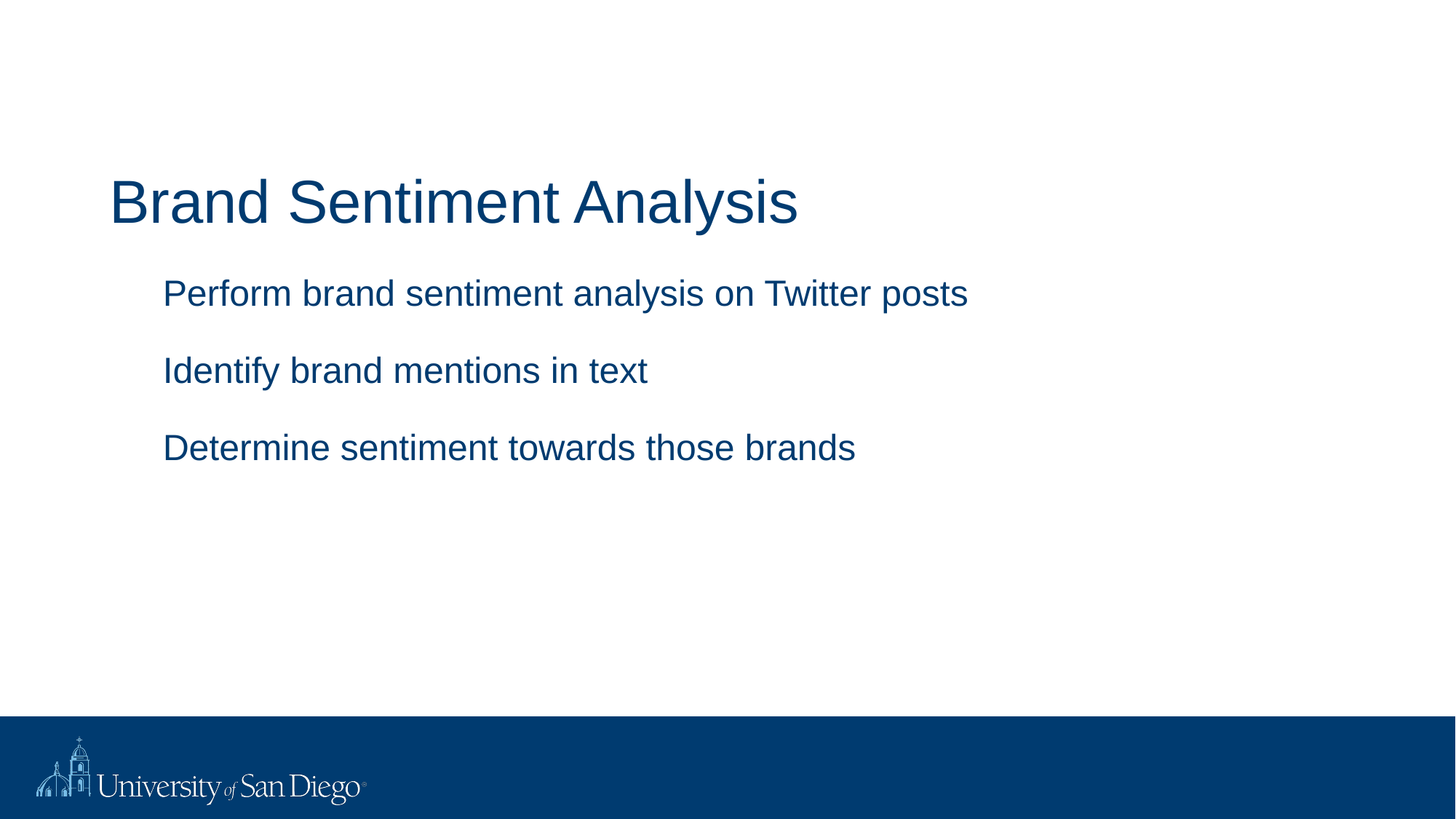

# Brand Sentiment Analysis
Perform brand sentiment analysis on Twitter posts
Identify brand mentions in text
Determine sentiment towards those brands